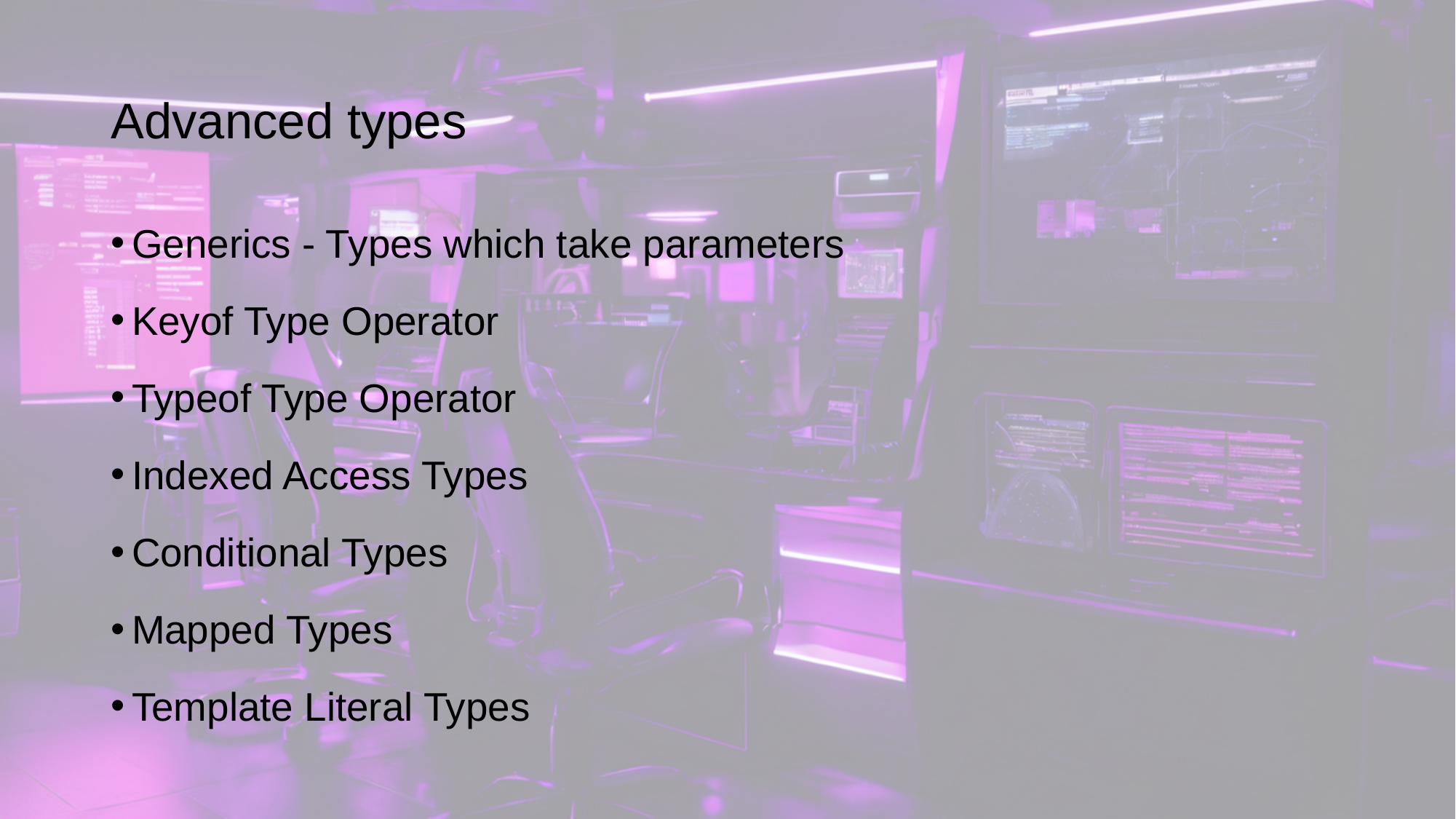

# Advanced types
Generics - Types which take parameters
Keyof Type Operator
Typeof Type Operator
Indexed Access Types
Conditional Types
Mapped Types
Template Literal Types